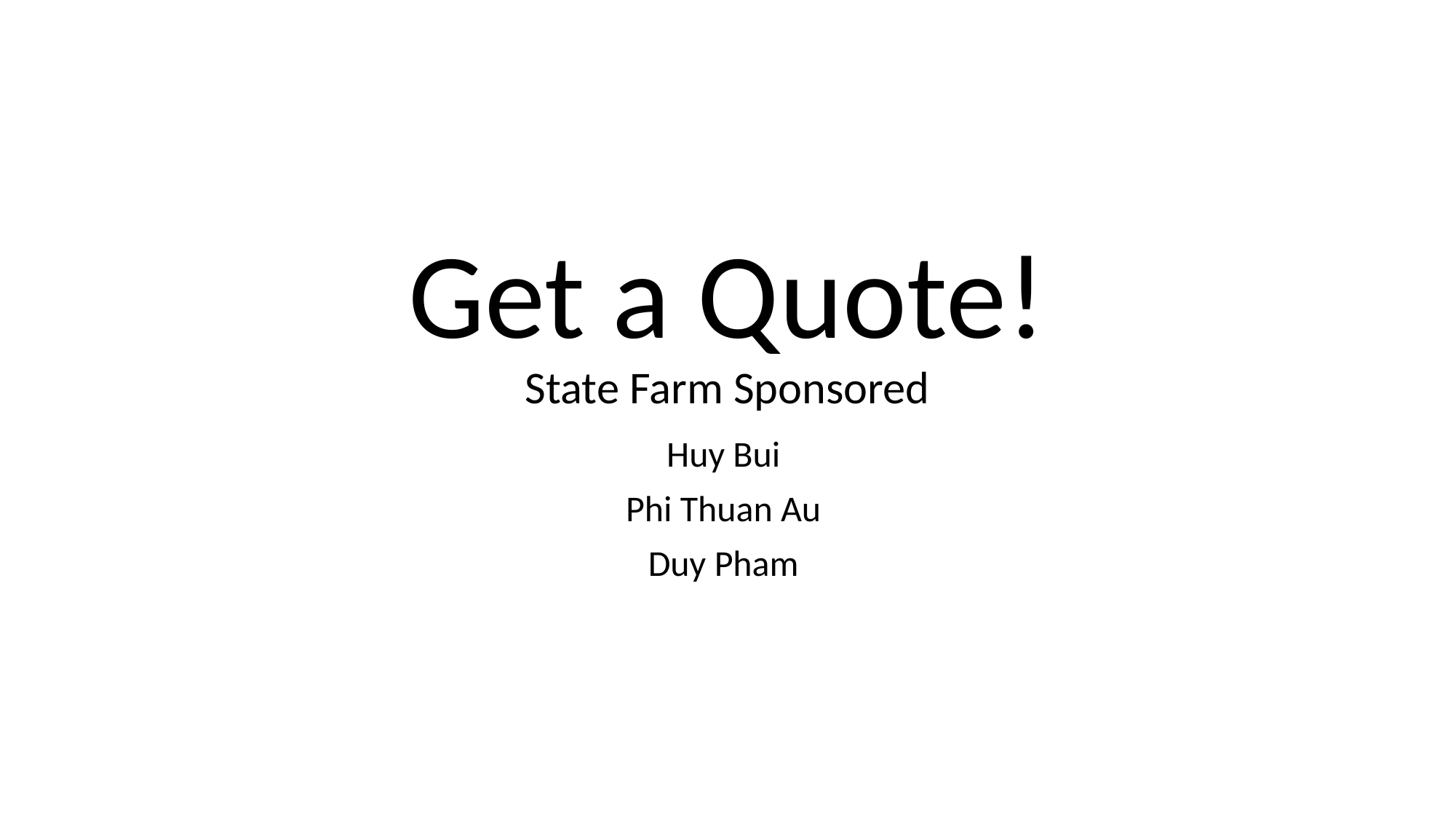

# Get a Quote! State Farm Sponsored
Huy Bui
Phi Thuan Au
Duy Pham